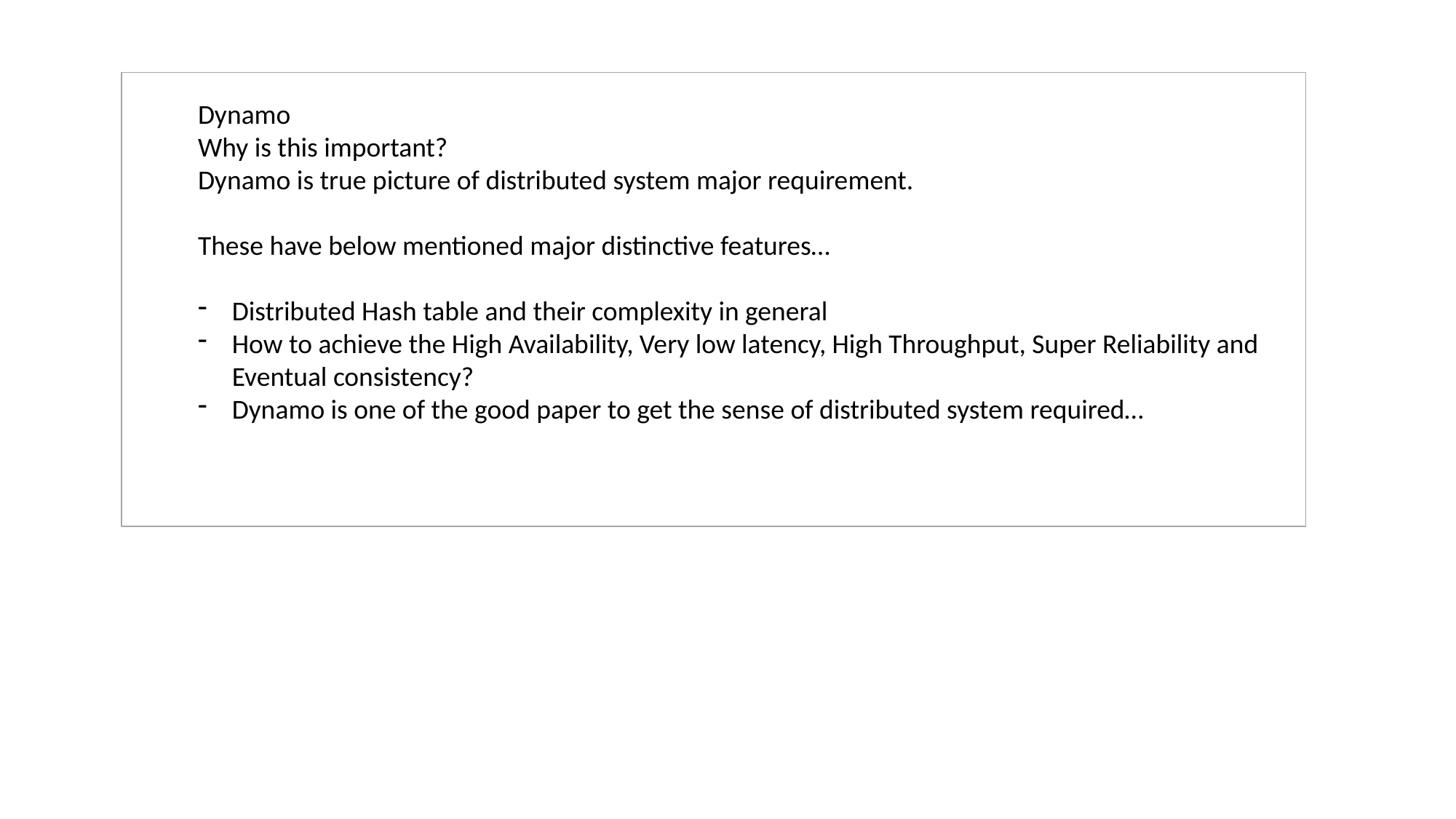

Dynamo
Why is this important?
Dynamo is true picture of distributed system major requirement.

These have below mentioned major distinctive features…

Distributed Hash table and their complexity in general
How to achieve the High Availability, Very low latency, High Throughput, Super Reliability and Eventual consistency?
Dynamo is one of the good paper to get the sense of distributed system required…